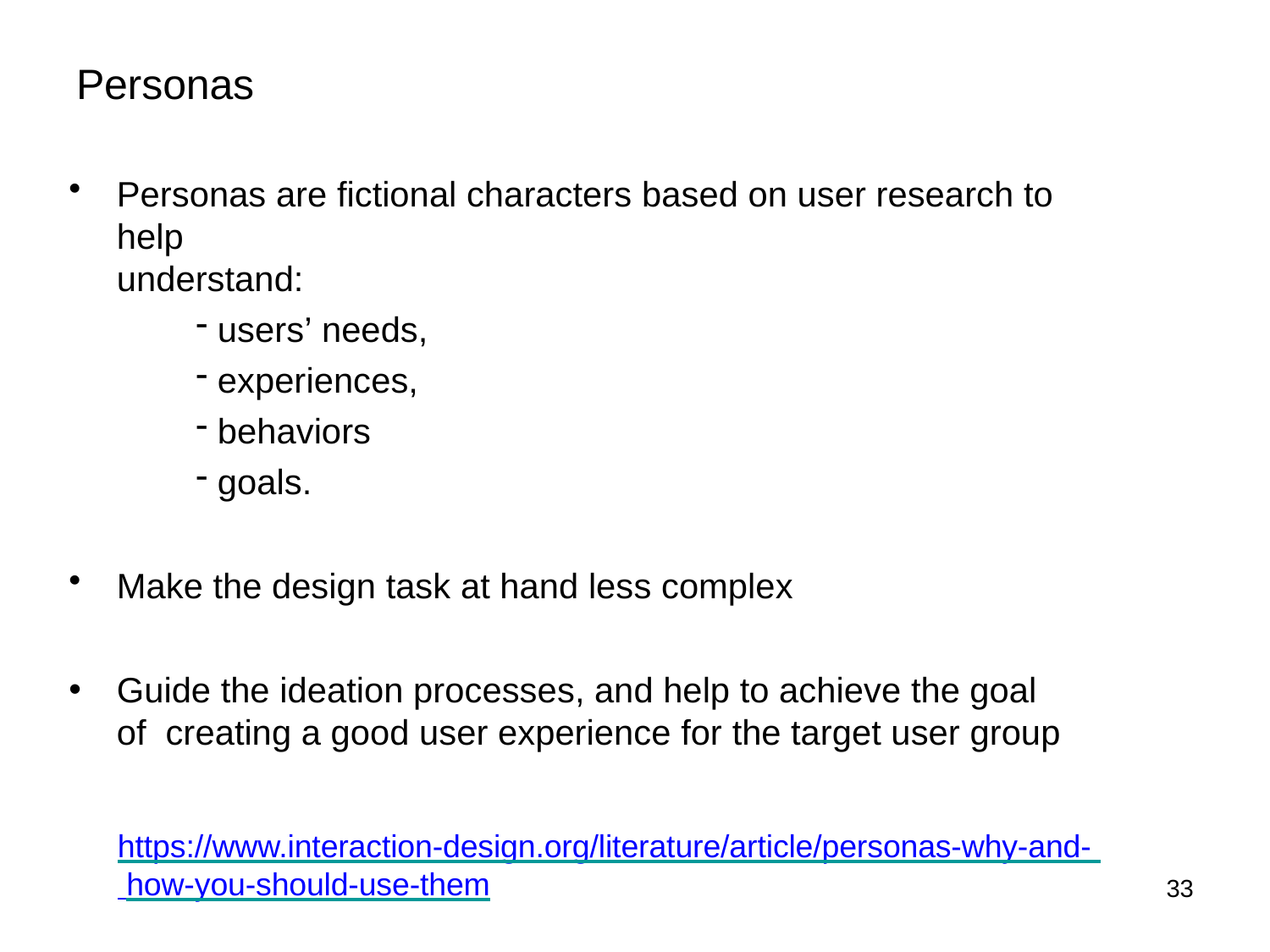

# Personas
Personas are fictional characters based on user research to help
understand:
users’ needs,
experiences,
behaviors
goals.

Make the design task at hand less complex

Guide the ideation processes, and help to achieve the goal of  creating a good user experience for the target user group

https://www.interaction-design.org/literature/article/personas-why-and-  how-you-should-use-them
33